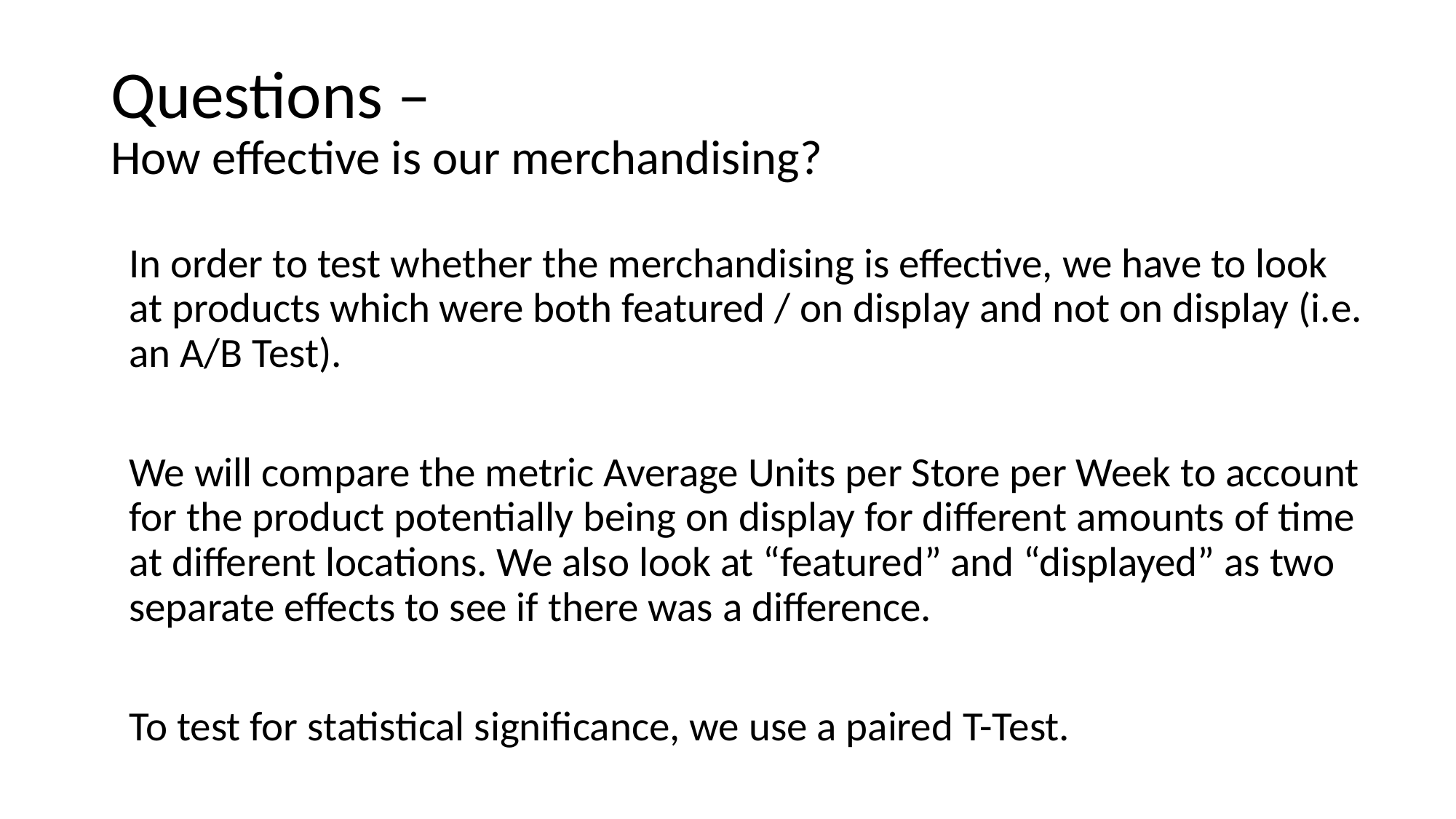

# Questions – How effective is our merchandising?

In order to test whether the merchandising is effective, we have to look at products which were both featured / on display and not on display (i.e. an A/B Test).

We will compare the metric Average Units per Store per Week to account for the product potentially being on display for different amounts of time at different locations. We also look at “featured” and “displayed” as two separate effects to see if there was a difference.

To test for statistical significance, we use a paired T-Test.